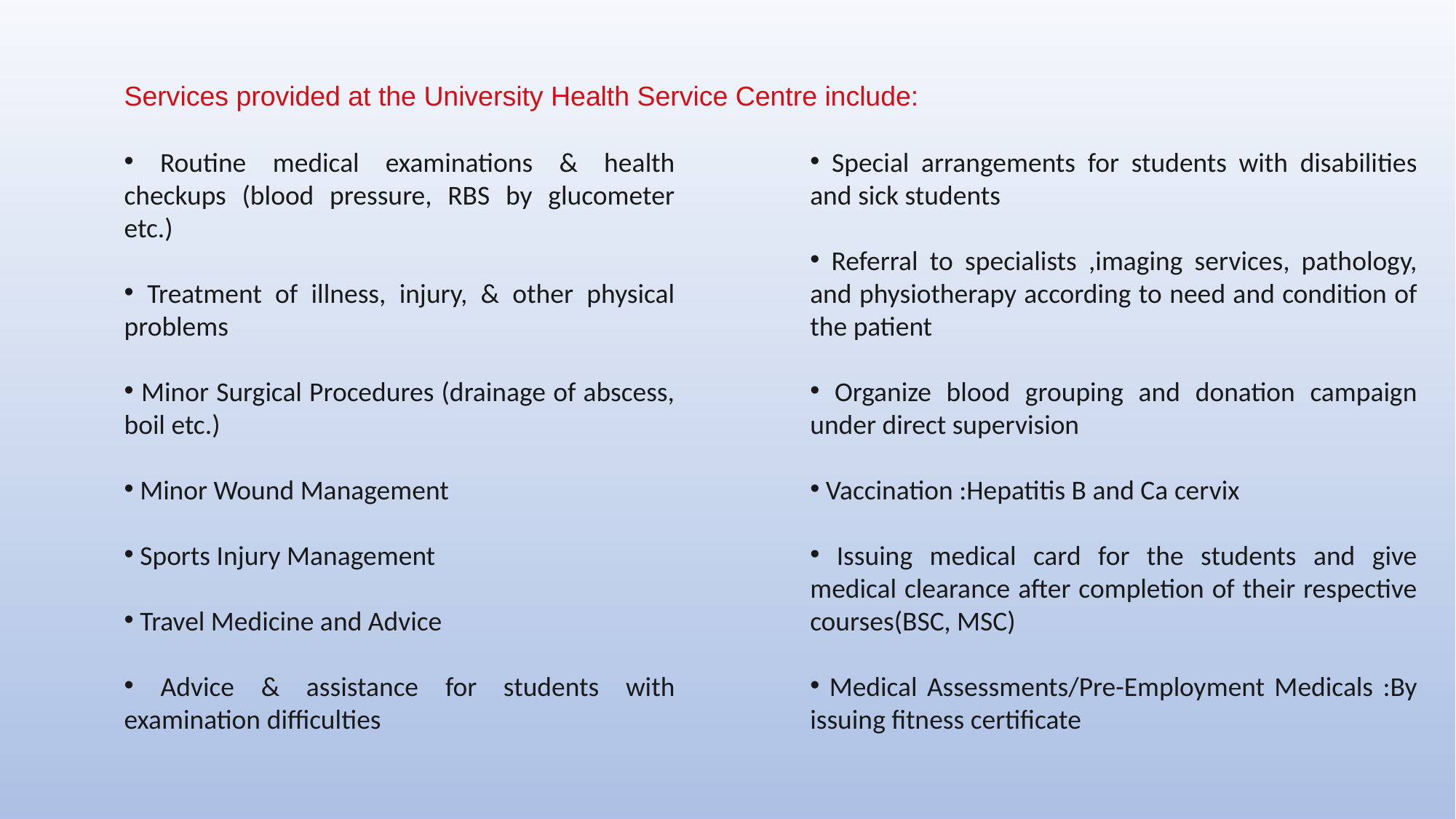

Services provided at the University Health Service Centre include:
 Routine medical examinations & health checkups (blood pressure, RBS by glucometer etc.)

 Treatment of illness, injury, & other physical problems

 Minor Surgical Procedures (drainage of abscess, boil etc.)

 Minor Wound Management

 Sports Injury Management

 Travel Medicine and Advice

 Advice & assistance for students with examination difficulties
 Special arrangements for students with disabilities and sick students

 Referral to specialists ,imaging services, pathology, and physiotherapy according to need and condition of the patient

 Organize blood grouping and donation campaign under direct supervision

 Vaccination :Hepatitis B and Ca cervix

 Issuing medical card for the students and give medical clearance after completion of their respective courses(BSC, MSC)

 Medical Assessments/Pre-Employment Medicals :By issuing fitness certificate